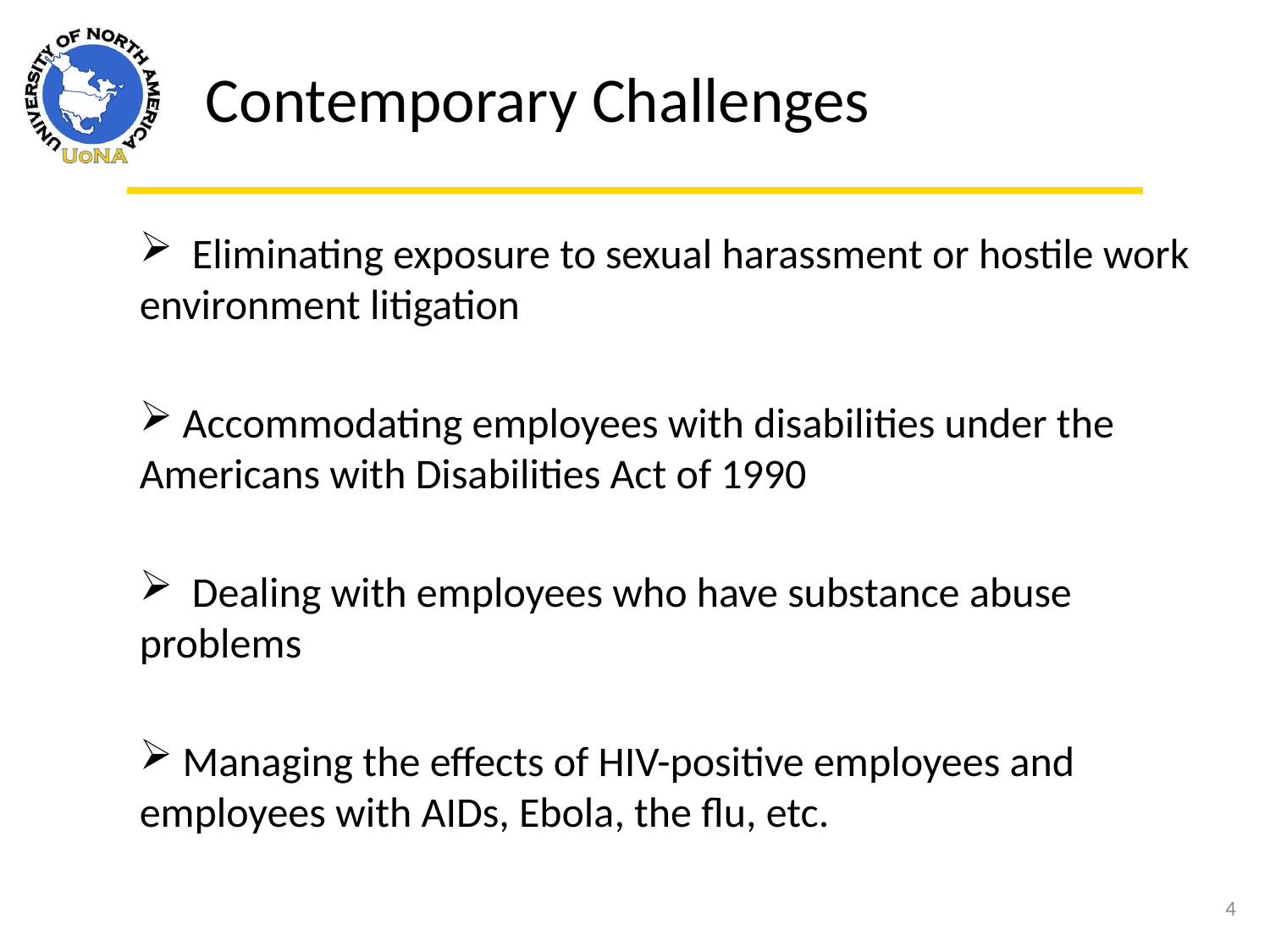

Contemporary Challenges
  Eliminating exposure to sexual harassment or hostile work environment litigation

 Accommodating employees with disabilities under the Americans with Disabilities Act of 1990

  Dealing with employees who have substance abuse problems

 Managing the effects of HIV-positive employees and employees with AIDs, Ebola, the flu, etc.
4